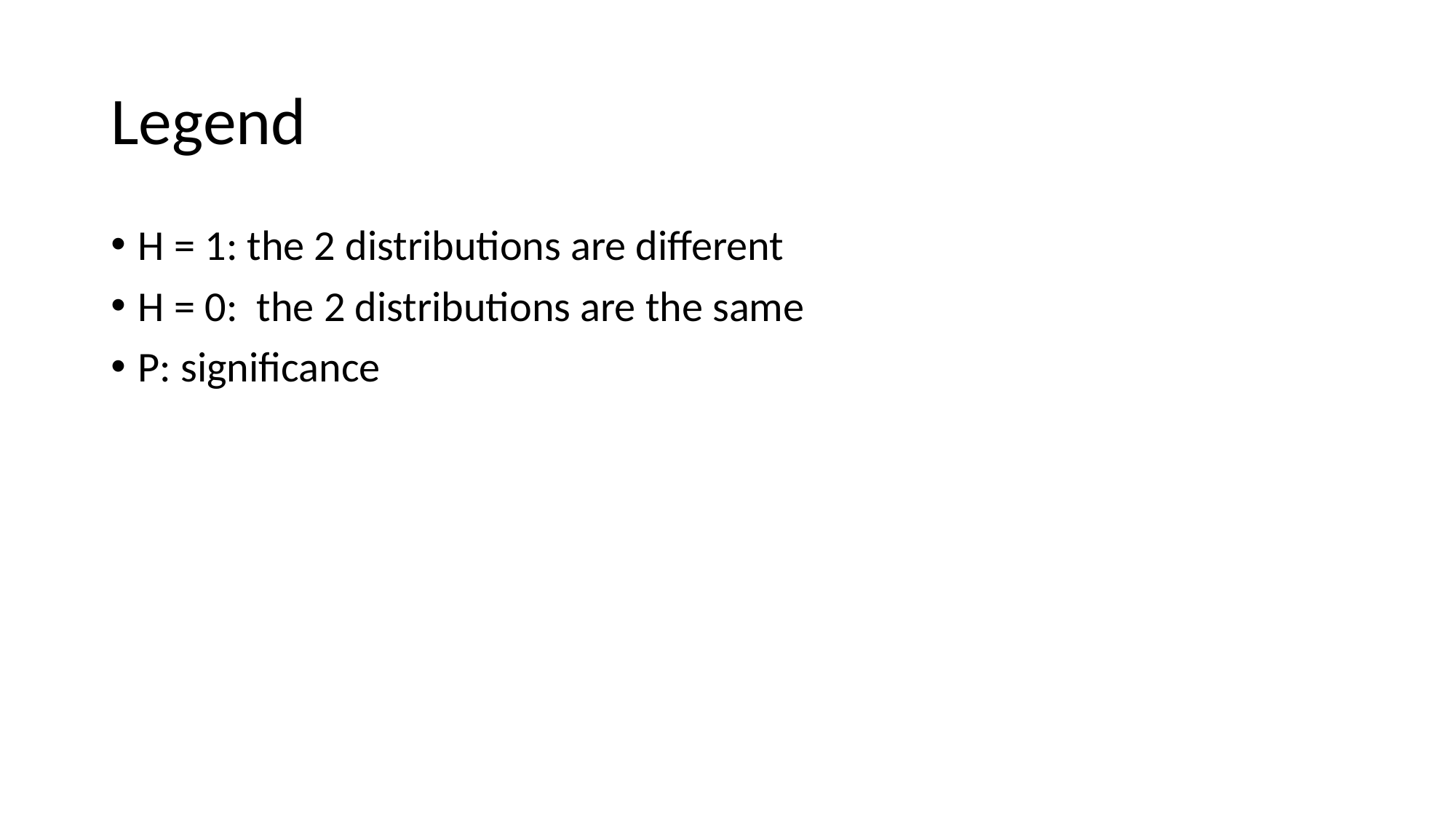

# Legend
H = 1: the 2 distributions are different
H = 0:  the 2 distributions are the same
P: significance